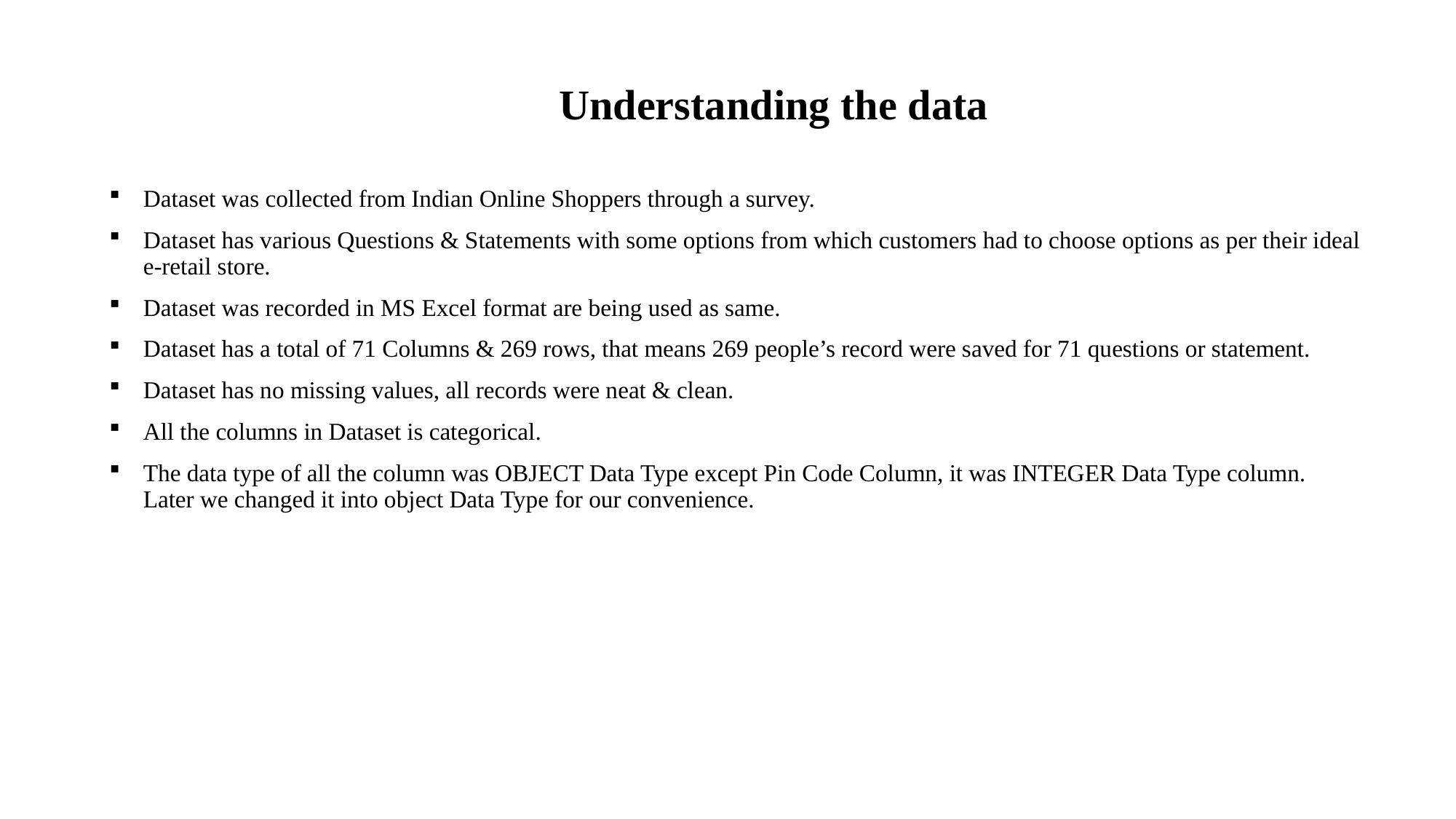

# Understanding the data
Dataset was collected from Indian Online Shoppers through a survey.
Dataset has various Questions & Statements with some options from which customers had to choose options as per their ideal e-retail store.
Dataset was recorded in MS Excel format are being used as same.
Dataset has a total of 71 Columns & 269 rows, that means 269 people’s record were saved for 71 questions or statement.
Dataset has no missing values, all records were neat & clean.
All the columns in Dataset is categorical.
The data type of all the column was OBJECT Data Type except Pin Code Column, it was INTEGER Data Type column. Later we changed it into object Data Type for our convenience.